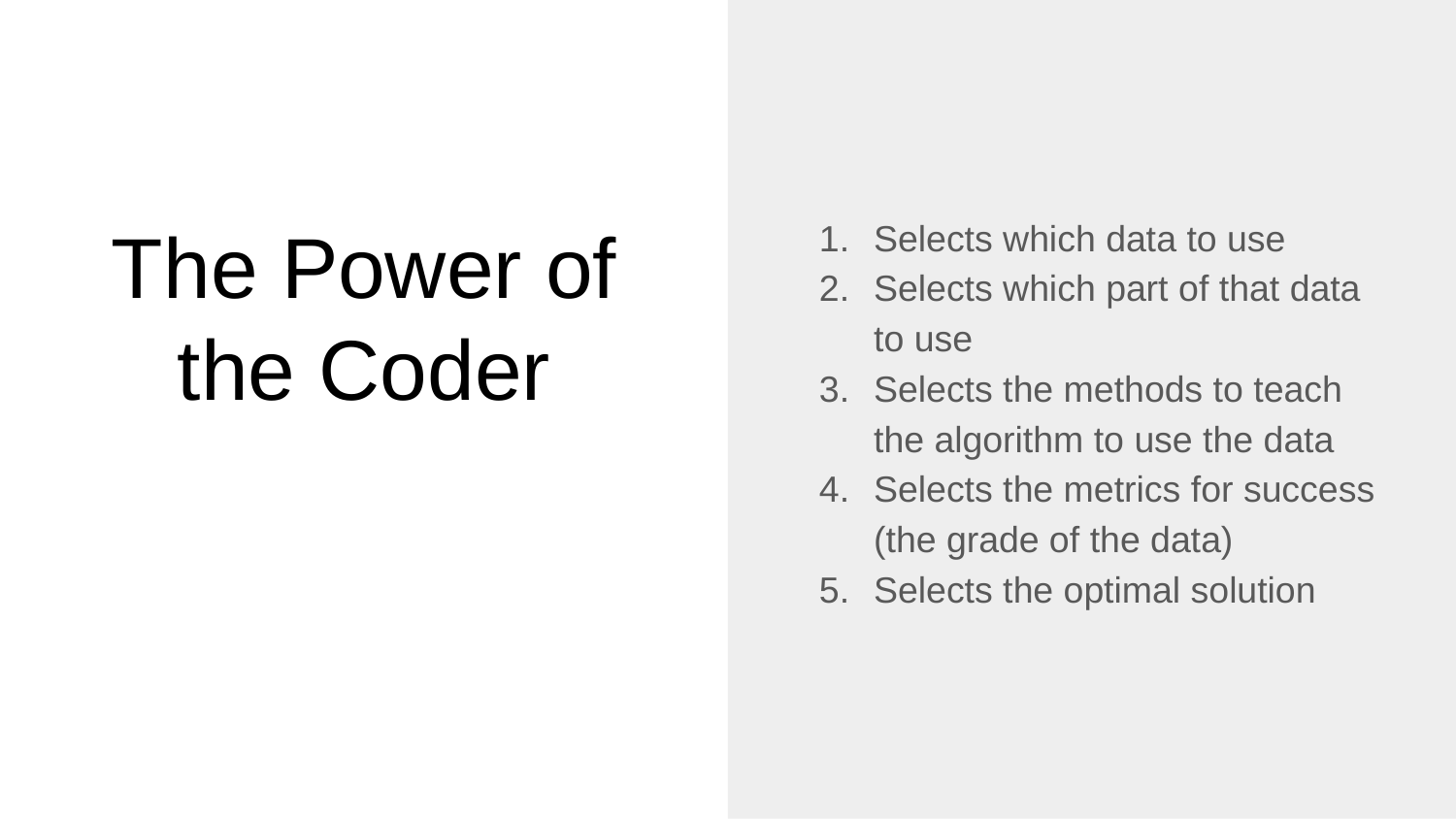

Selects which data to use
Selects which part of that data to use
Selects the methods to teach the algorithm to use the data
Selects the metrics for success (the grade of the data)
Selects the optimal solution
# The Power of the Coder